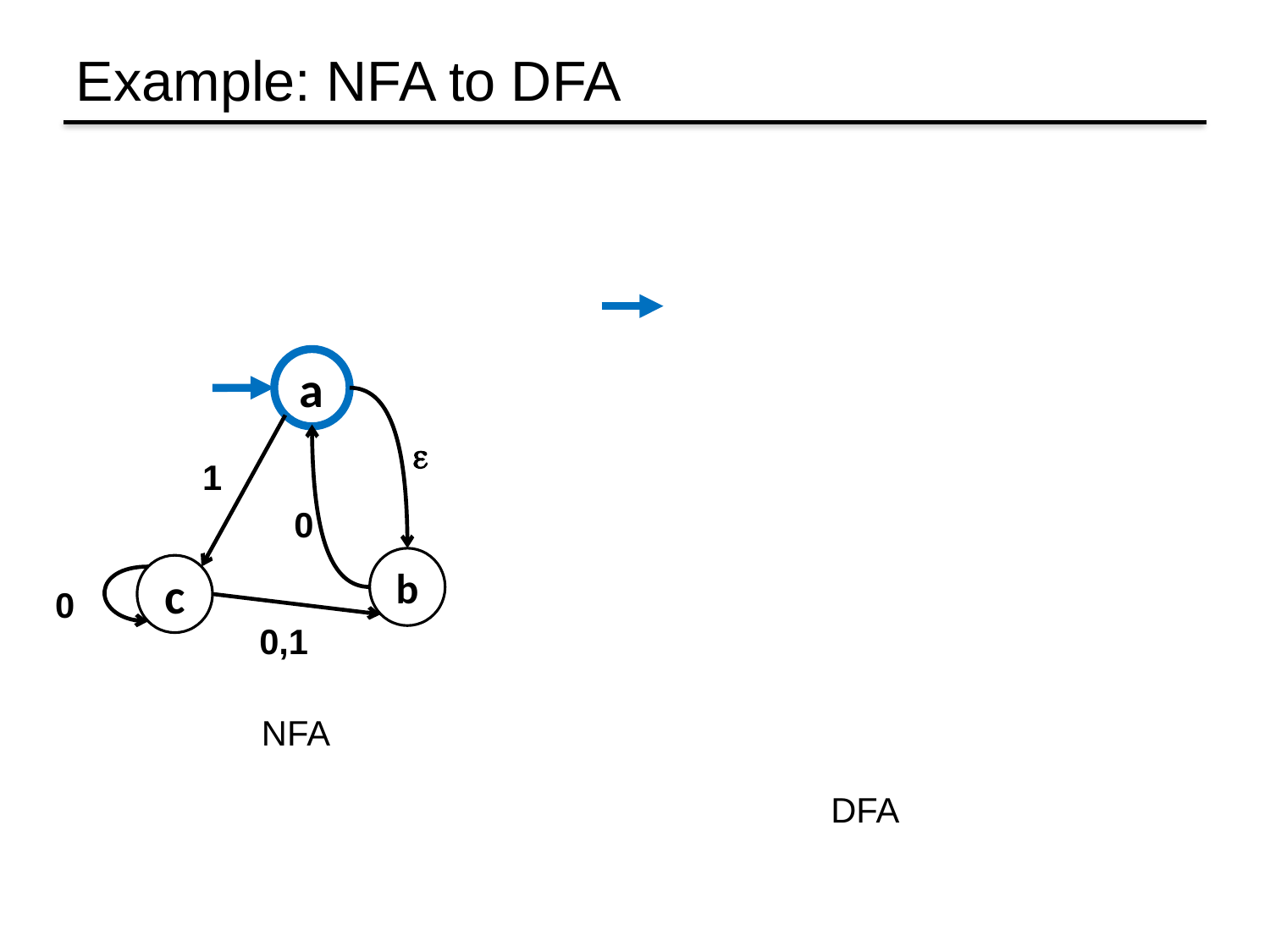

# Example: NFA to DFA
a
ɛ
1
0
b
c
0
0,1
NFA
DFA